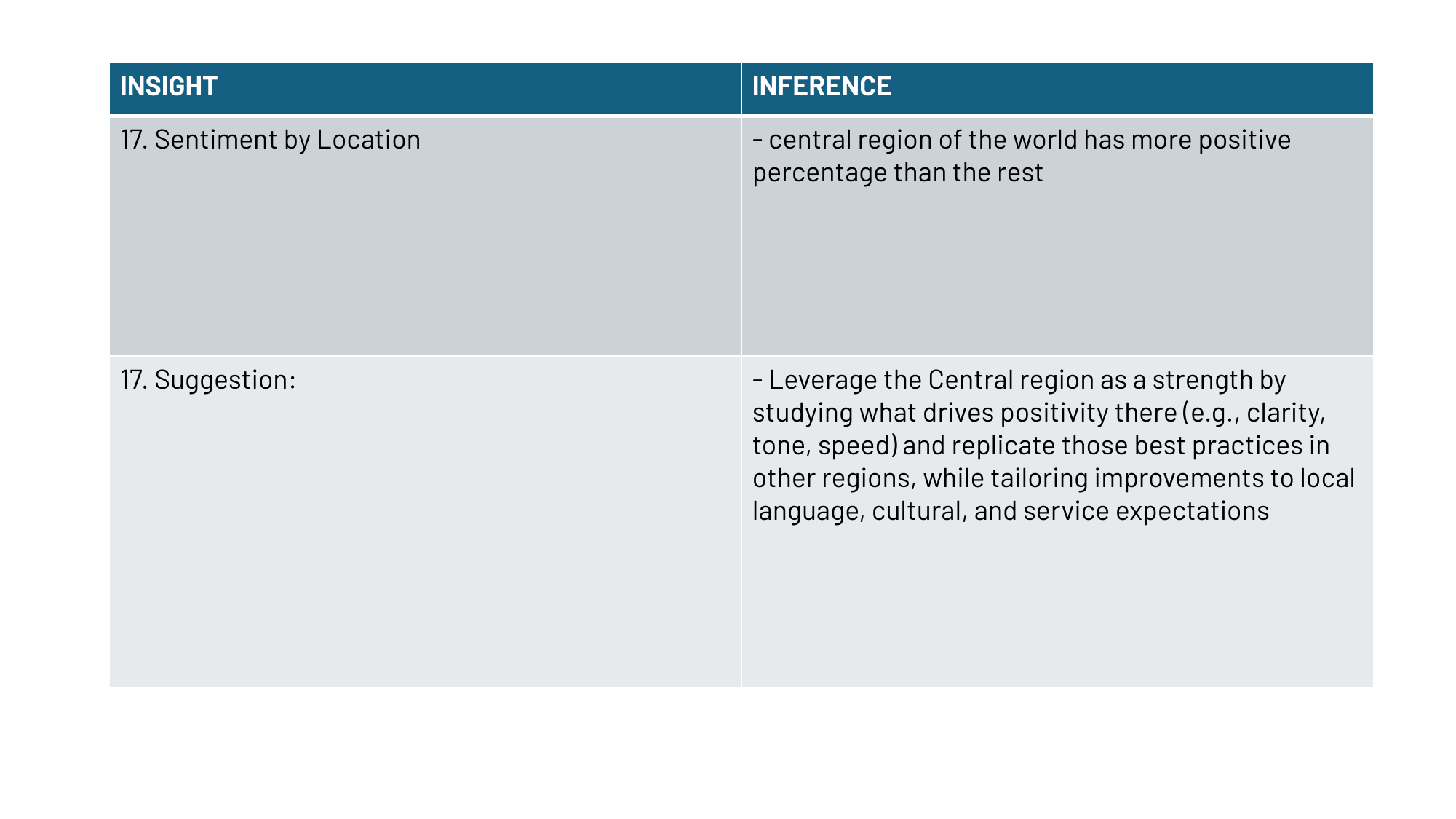

| INSIGHT | INFERENCE |
| --- | --- |
| 17. Sentiment by Location | - central region of the world has more positive percentage than the rest |
| 17. Suggestion: | - Leverage the Central region as a strength by studying what drives positivity there (e.g., clarity, tone, speed) and replicate those best practices in other regions, while tailoring improvements to local language, cultural, and service expectations |